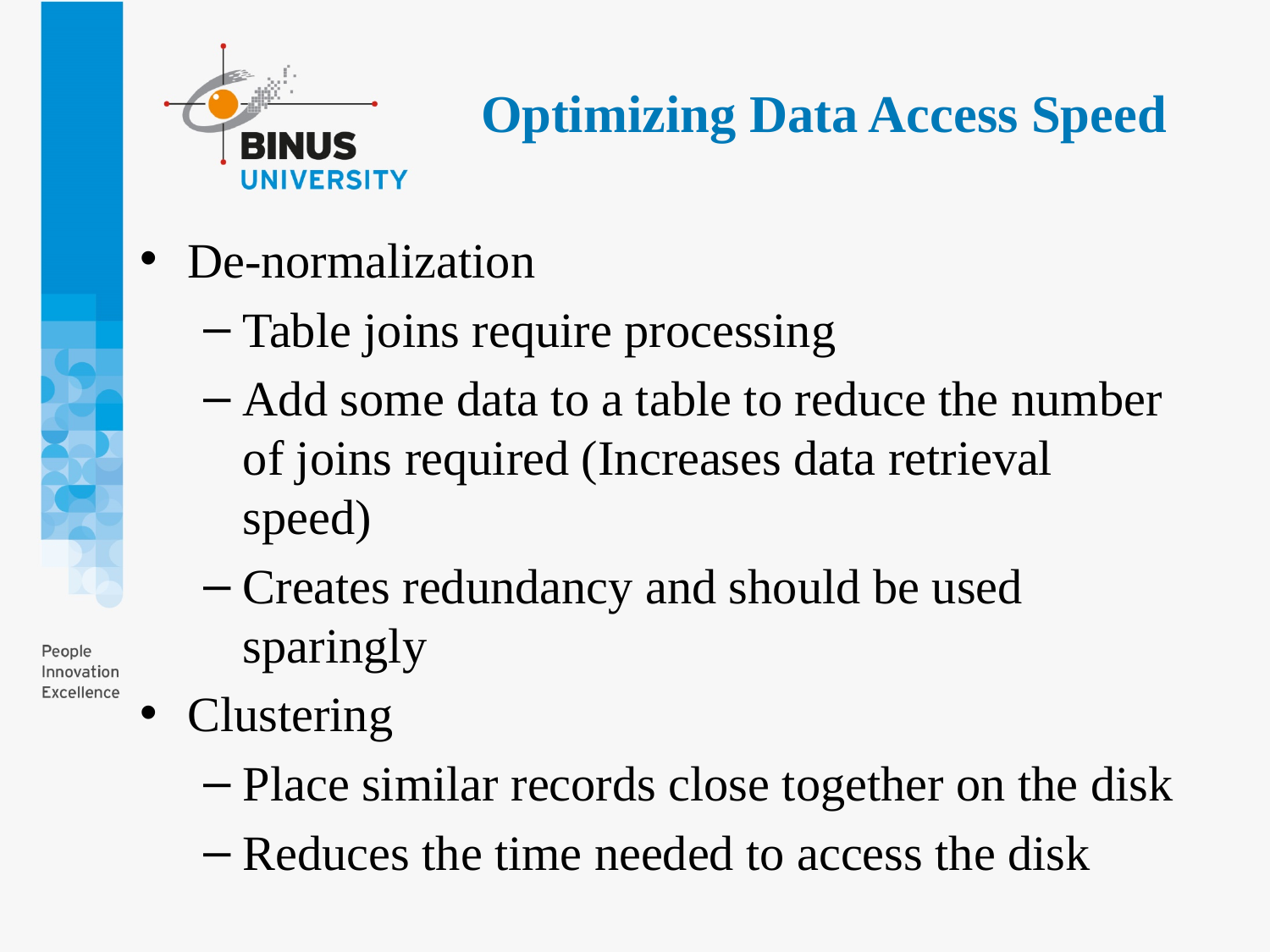

# Optimizing Data Access Speed
De-normalization
Table joins require processing
Add some data to a table to reduce the number of joins required (Increases data retrieval speed)
Creates redundancy and should be used sparingly
Clustering
Place similar records close together on the disk
Reduces the time needed to access the disk